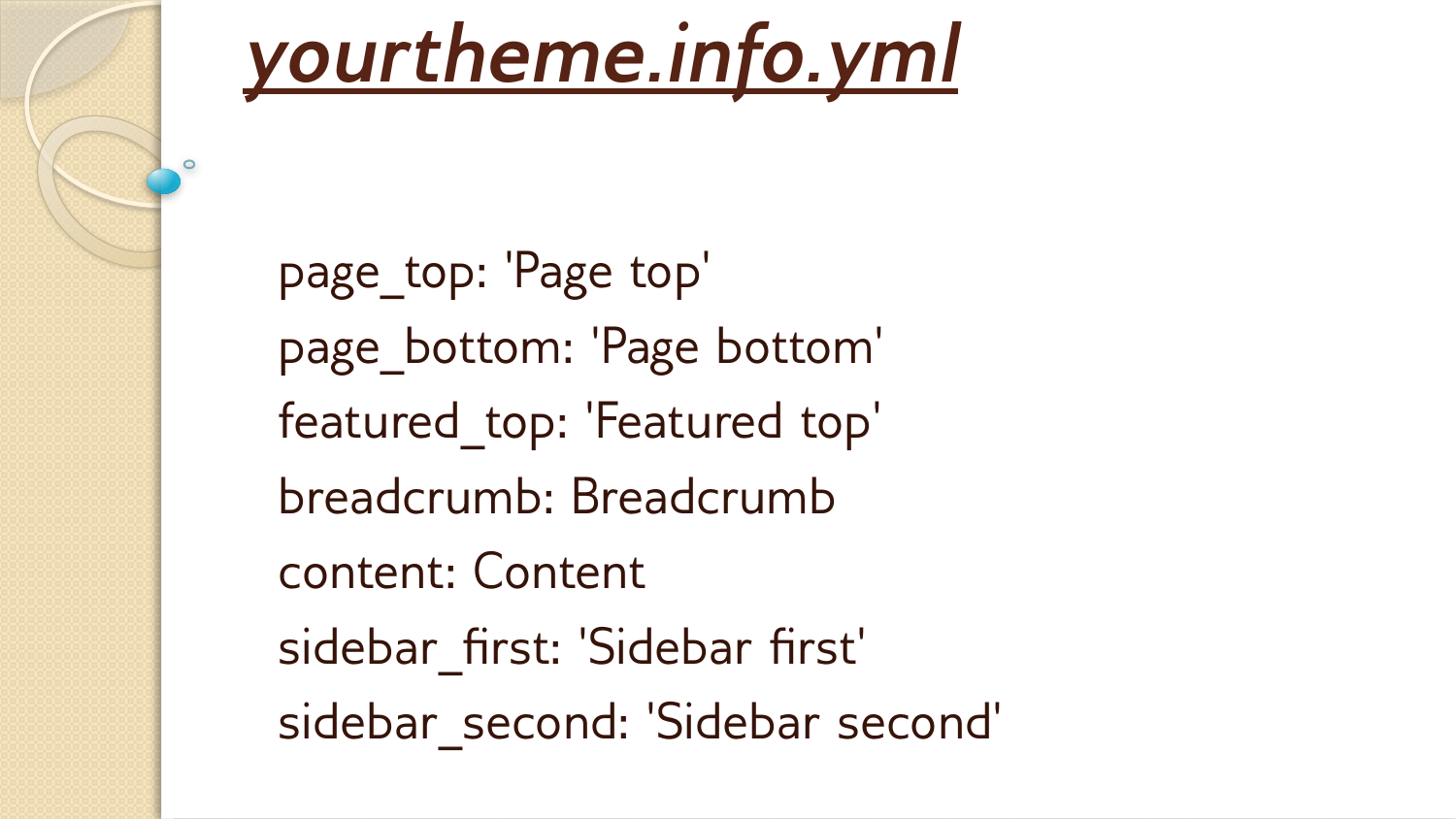

# yourtheme.info.yml
  page_top: 'Page top'
  page_bottom: 'Page bottom'
  featured_top: 'Featured top'
  breadcrumb: Breadcrumb
  content: Content
  sidebar_first: 'Sidebar first'
  sidebar_second: 'Sidebar second'